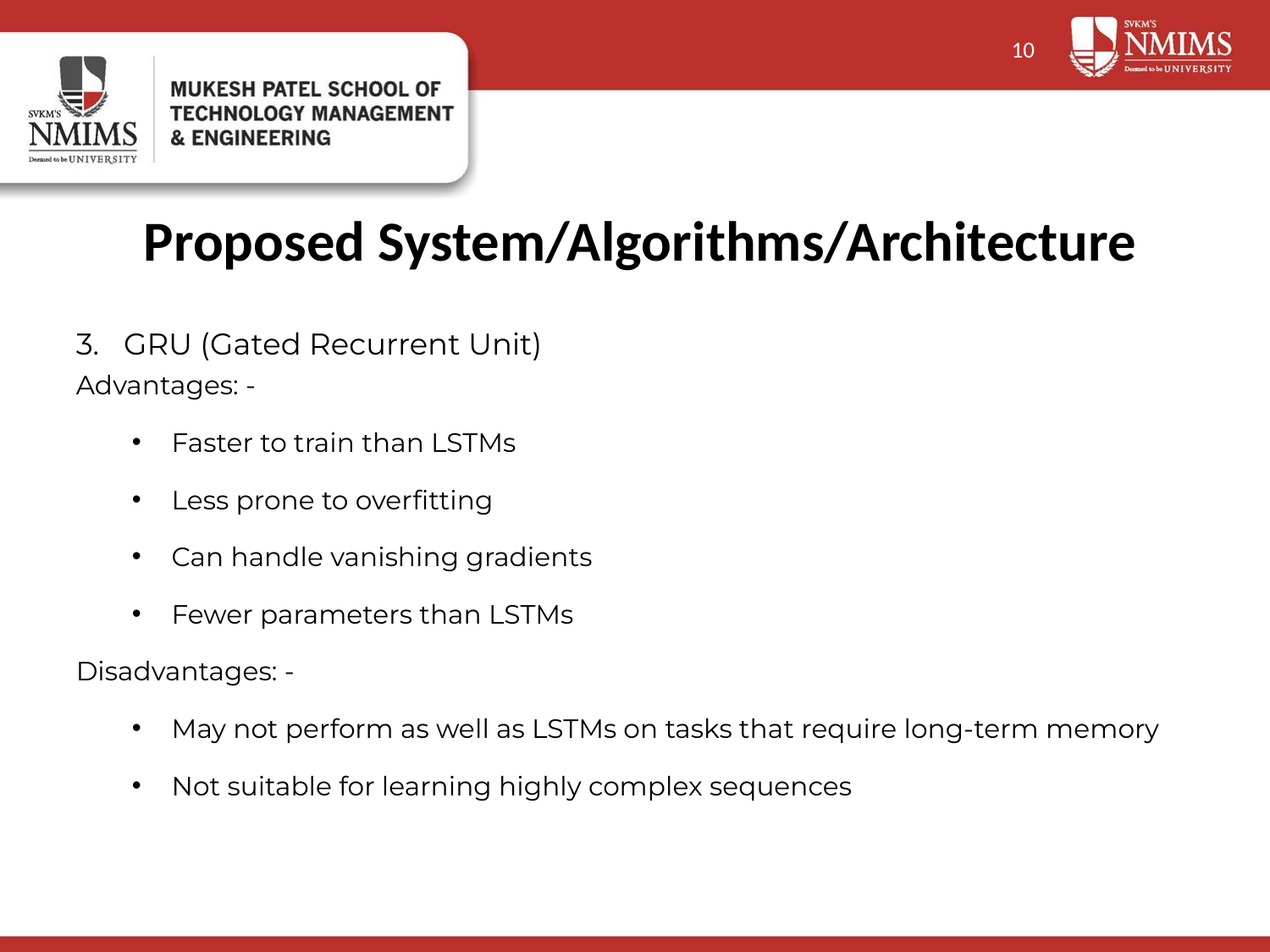

10
Proposed System/Algorithms/Architecture
GRU (Gated Recurrent Unit)
Advantages: -
Faster to train than LSTMs
Less prone to overfitting
Can handle vanishing gradients
Fewer parameters than LSTMs
Disadvantages: -
May not perform as well as LSTMs on tasks that require long-term memory
Not suitable for learning highly complex sequences